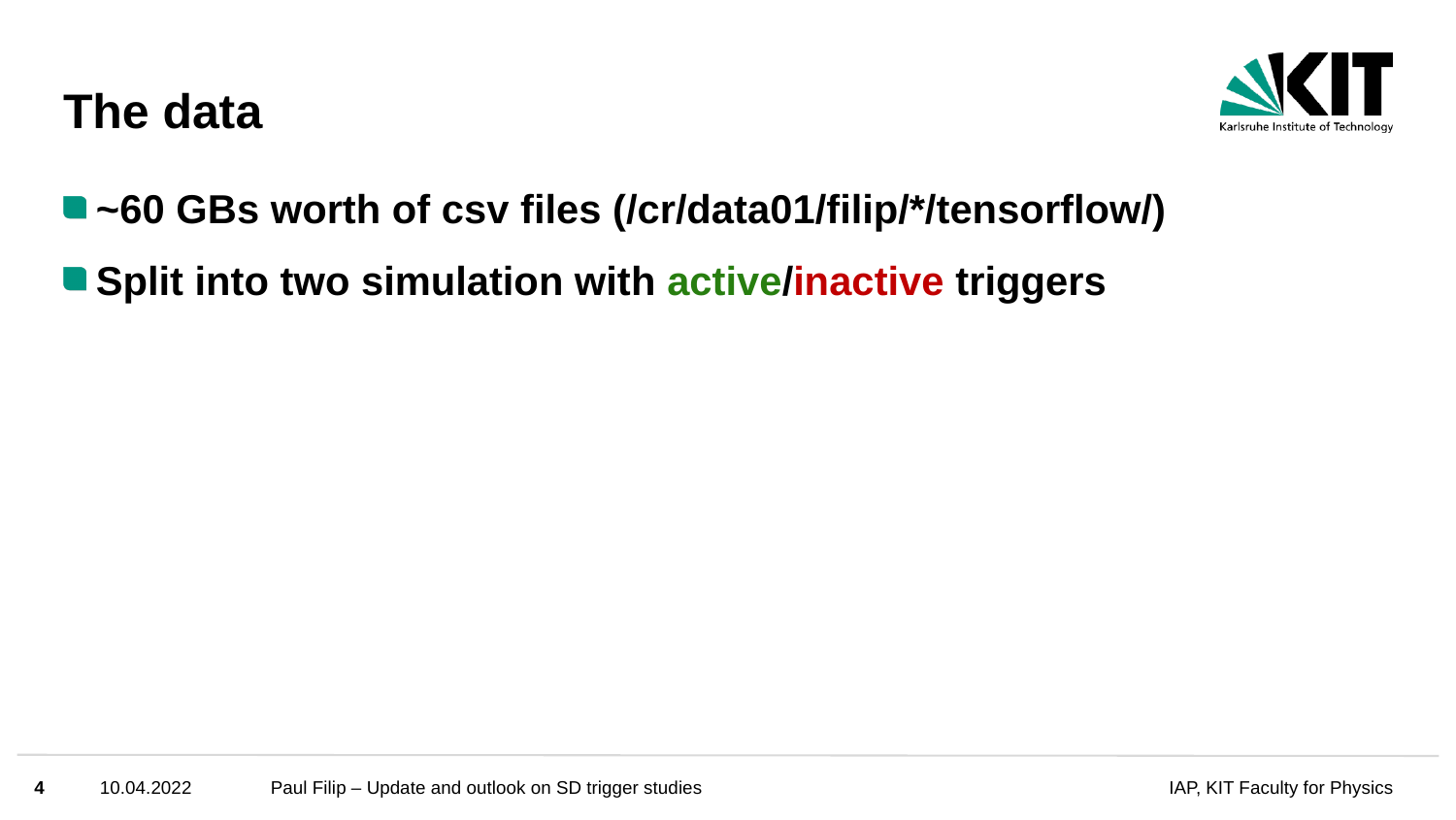

# The data
~60 GBs worth of csv files (/cr/data01/filip/*/tensorflow/)

Split into two simulation with active/inactive triggers

4
10.04.2022